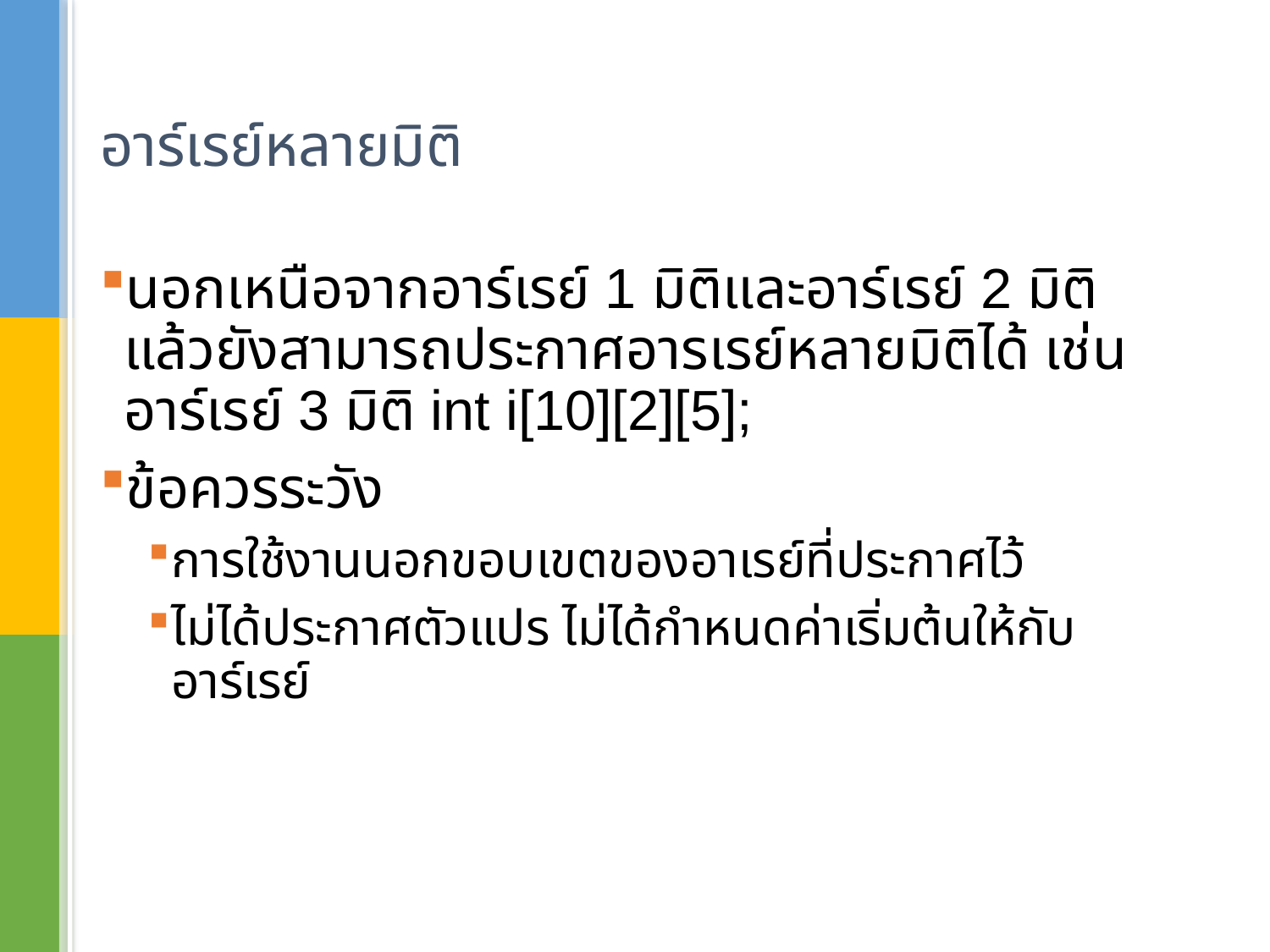

# อาร์เรย์หลายมิติ
นอกเหนือจากอาร์เรย์ 1 มิติและอาร์เรย์ 2 มิติแล้วยังสามารถประกาศอารเรย์หลายมิติได้ เช่น อาร์เรย์ 3 มิติ int i[10][2][5];
ข้อควรระวัง
การใช้งานนอกขอบเขตของอาเรย์ที่ประกาศไว้
ไม่ได้ประกาศตัวแปร ไม่ได้กำหนดค่าเริ่มต้นให้กับอาร์เรย์